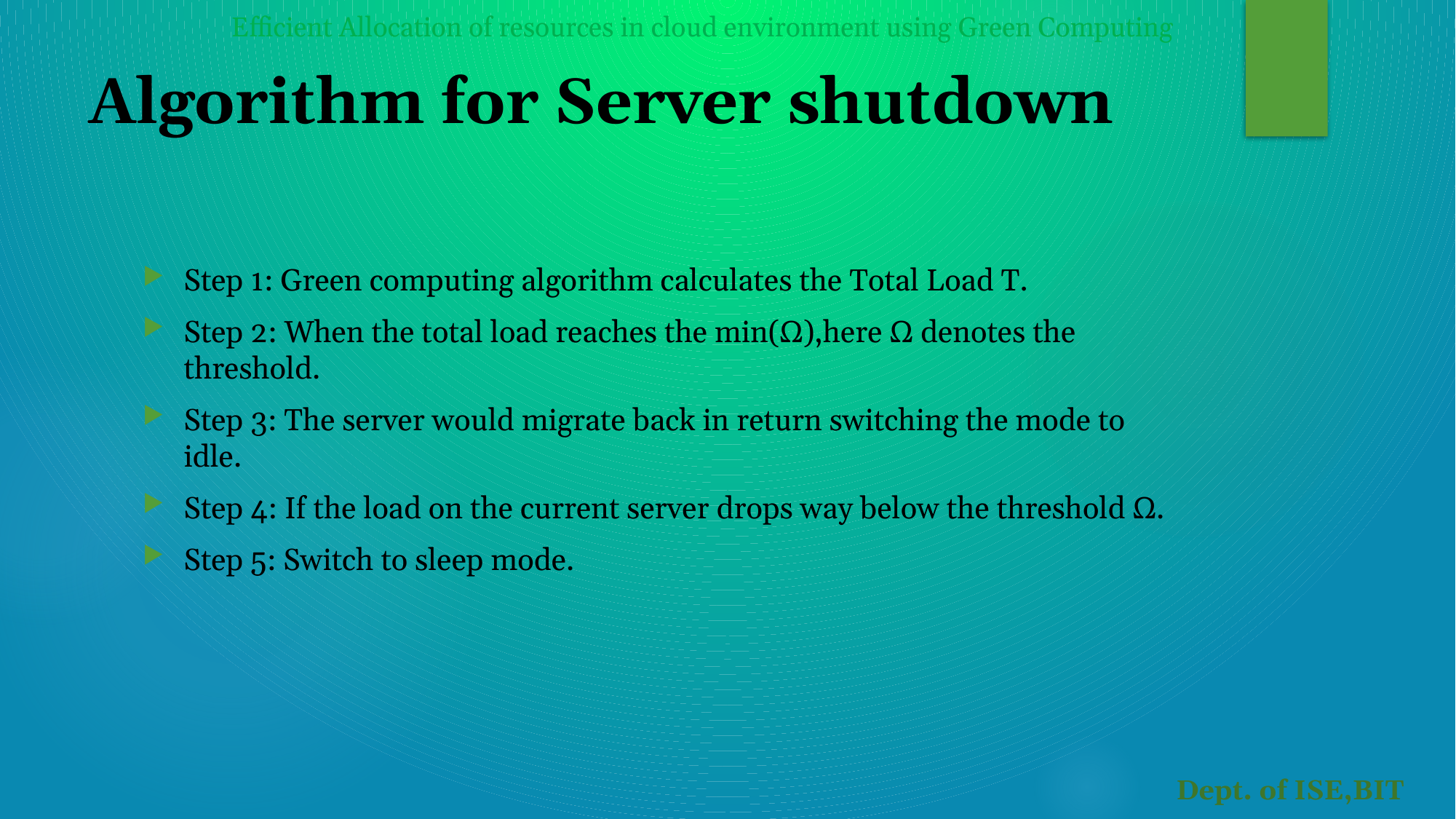

Efficient Allocation of resources in cloud environment using Green Computing
# Algorithm for Server shutdown
Step 1: Green computing algorithm calculates the Total Load T.
Step 2: When the total load reaches the min(Ω),here Ω denotes the threshold.
Step 3: The server would migrate back in return switching the mode to idle.
Step 4: If the load on the current server drops way below the threshold Ω.
Step 5: Switch to sleep mode.
Dept. of ISE,BIT